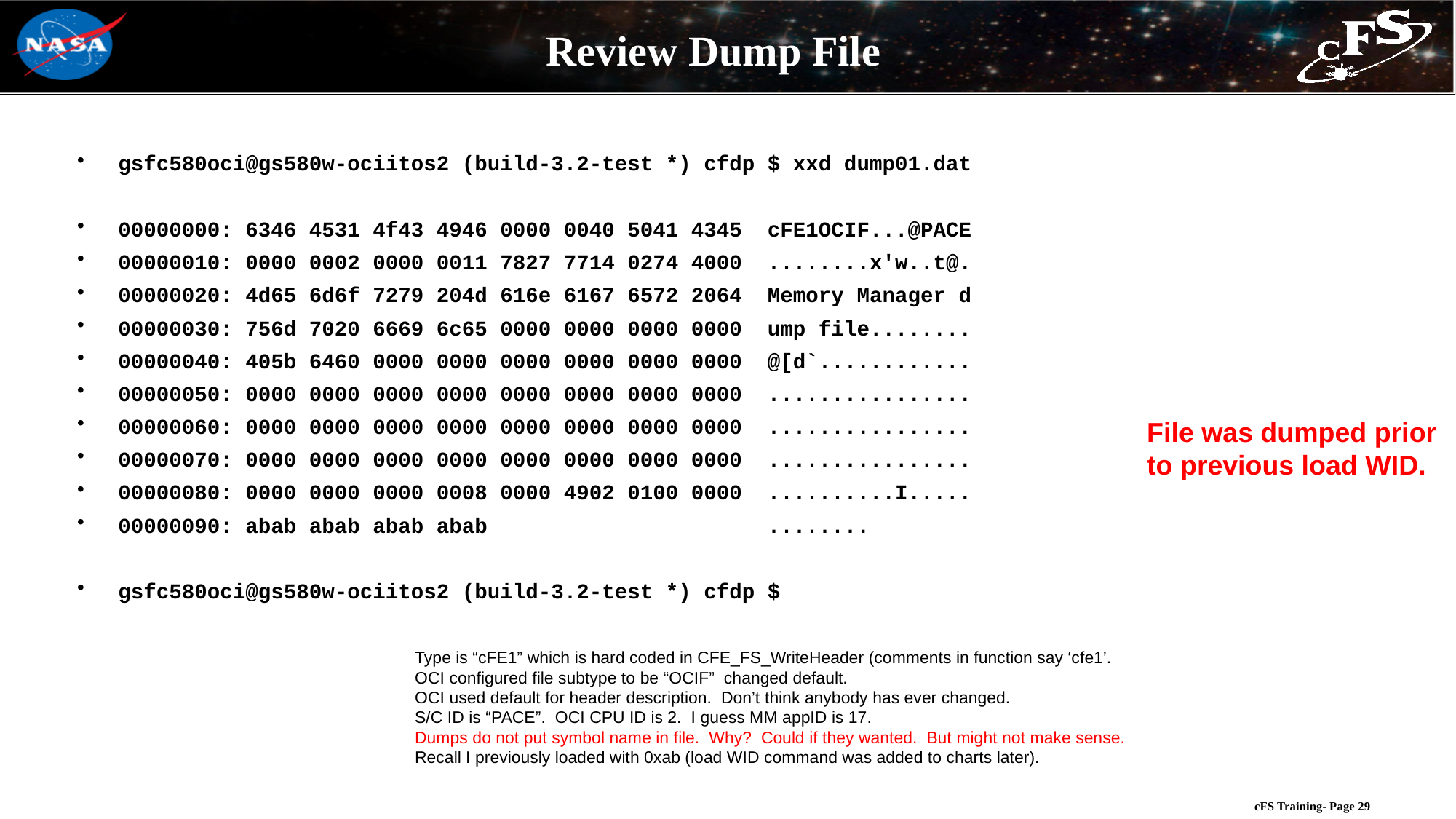

# Review Dump File
gsfc580oci@gs580w-ociitos2 (build-3.2-test *) cfdp $ xxd dump01.dat

00000000: 6346 4531 4f43 4946 0000 0040 5041 4345  cFE1OCIF...@PACE
00000010: 0000 0002 0000 0011 7827 7714 0274 4000  ........x'w..t@.
00000020: 4d65 6d6f 7279 204d 616e 6167 6572 2064  Memory Manager d
00000030: 756d 7020 6669 6c65 0000 0000 0000 0000  ump file........
00000040: 405b 6460 0000 0000 0000 0000 0000 0000  @[d`............
00000050: 0000 0000 0000 0000 0000 0000 0000 0000  ................
00000060: 0000 0000 0000 0000 0000 0000 0000 0000  ................
00000070: 0000 0000 0000 0000 0000 0000 0000 0000  ................
00000080: 0000 0000 0000 0008 0000 4902 0100 0000  ..........I.....
00000090: abab abab abab abab                      ........

gsfc580oci@gs580w-ociitos2 (build-3.2-test *) cfdp $

File was dumped prior
to previous load WID.
Type is “cFE1” which is hard coded in CFE_FS_WriteHeader (comments in function say ‘cfe1’.
OCI configured file subtype to be “OCIF”  changed default.
OCI used default for header description.  Don’t think anybody has ever changed.
S/C ID is “PACE”.  OCI CPU ID is 2.  I guess MM appID is 17.
Dumps do not put symbol name in file.  Why?  Could if they wanted.  But might not make sense.
Recall I previously loaded with 0xab (load WID command was added to charts later).